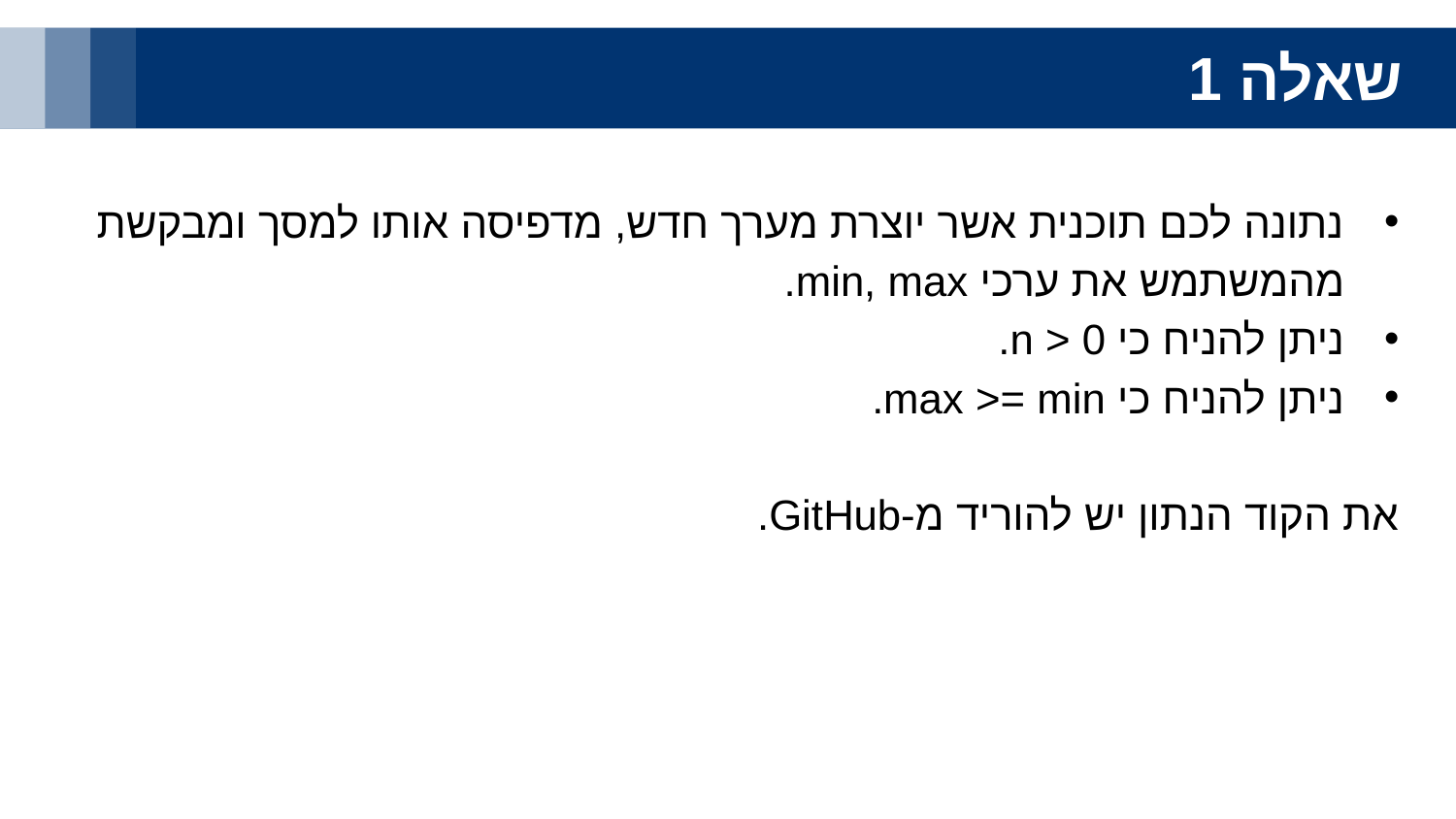

שאלה 1
נתונה לכם תוכנית אשר יוצרת מערך חדש, מדפיסה אותו למסך ומבקשת מהמשתמש את ערכי min, max.
ניתן להניח כי n > 0.
ניתן להניח כי max >= min.

את הקוד הנתון יש להוריד מ-GitHub.